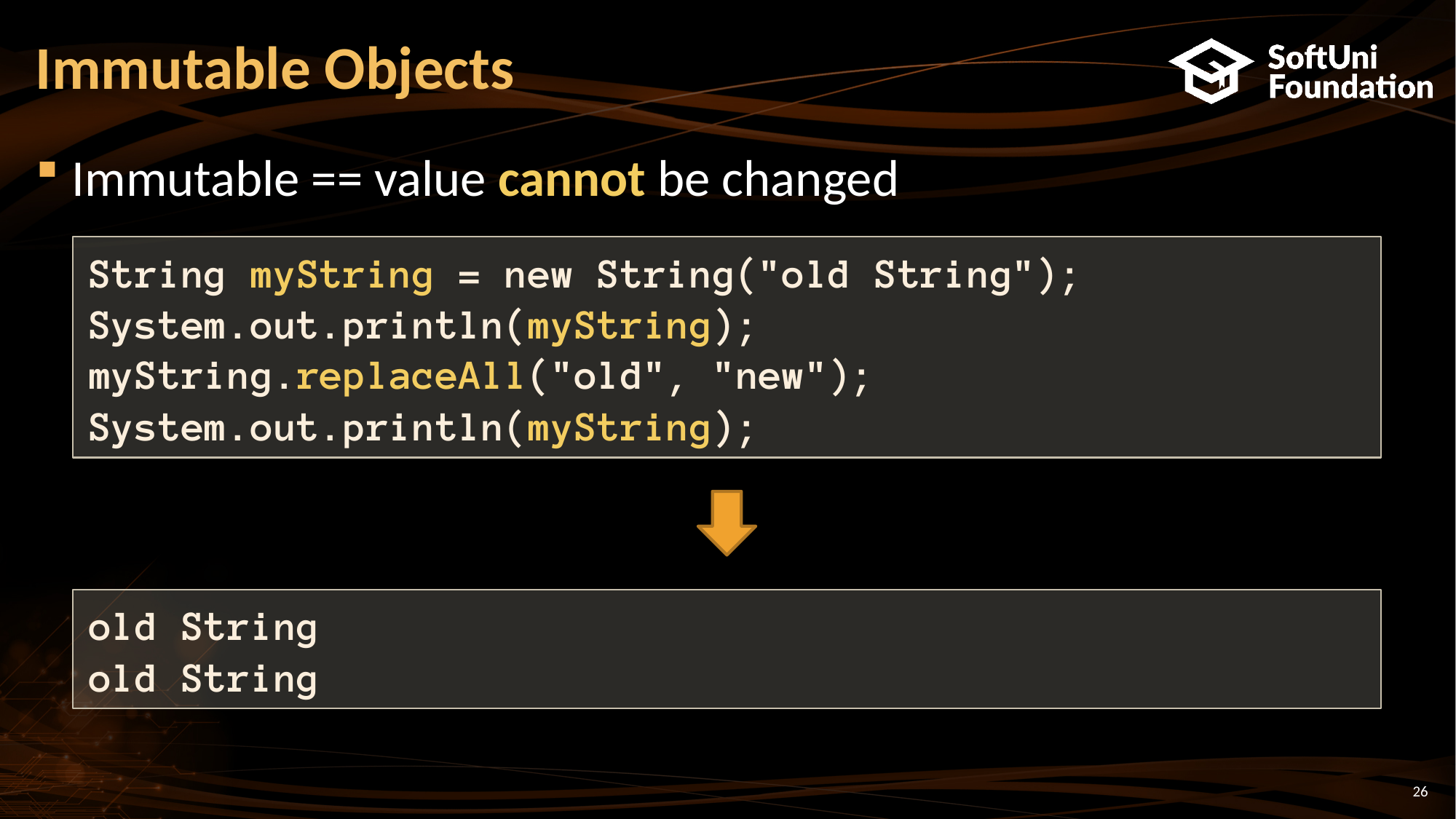

Immutable Objects
Immutable == value cannot be changed

String myString = new String("old String");
System.out.println(myString);
myString.replaceAll("old", "new");
System.out.println(myString);

old String
old String
26